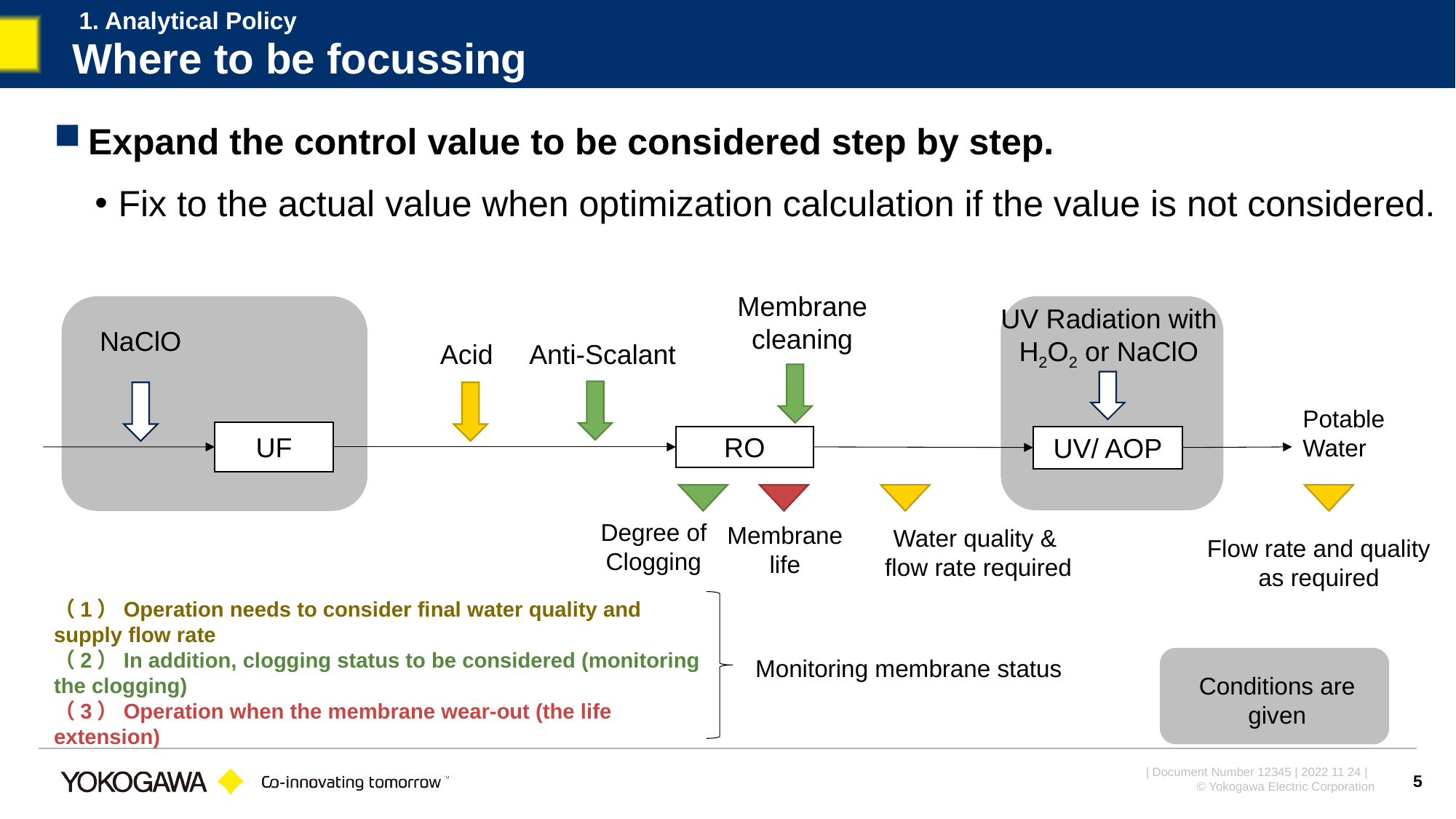

1. Analytical Policy
# Where to be focussing
Expand the control value to be considered step by step.
Fix to the actual value when optimization calculation if the value is not considered.
Membrane cleaning
UV Radiation with
H2O2 or NaClO

NaClO
Acid
Anti-Scalant

Potable Water

UF
UV/ AOP
RO

Degree of Clogging
Membrane life
Water quality &
 flow rate required
Flow rate and quality as required
（1）Operation needs to consider final water quality and supply flow rate
（2）In addition, clogging status to be considered (monitoring the clogging)
（3）Operation when the membrane wear-out (the life extension)

Monitoring membrane status

Conditions are given
5